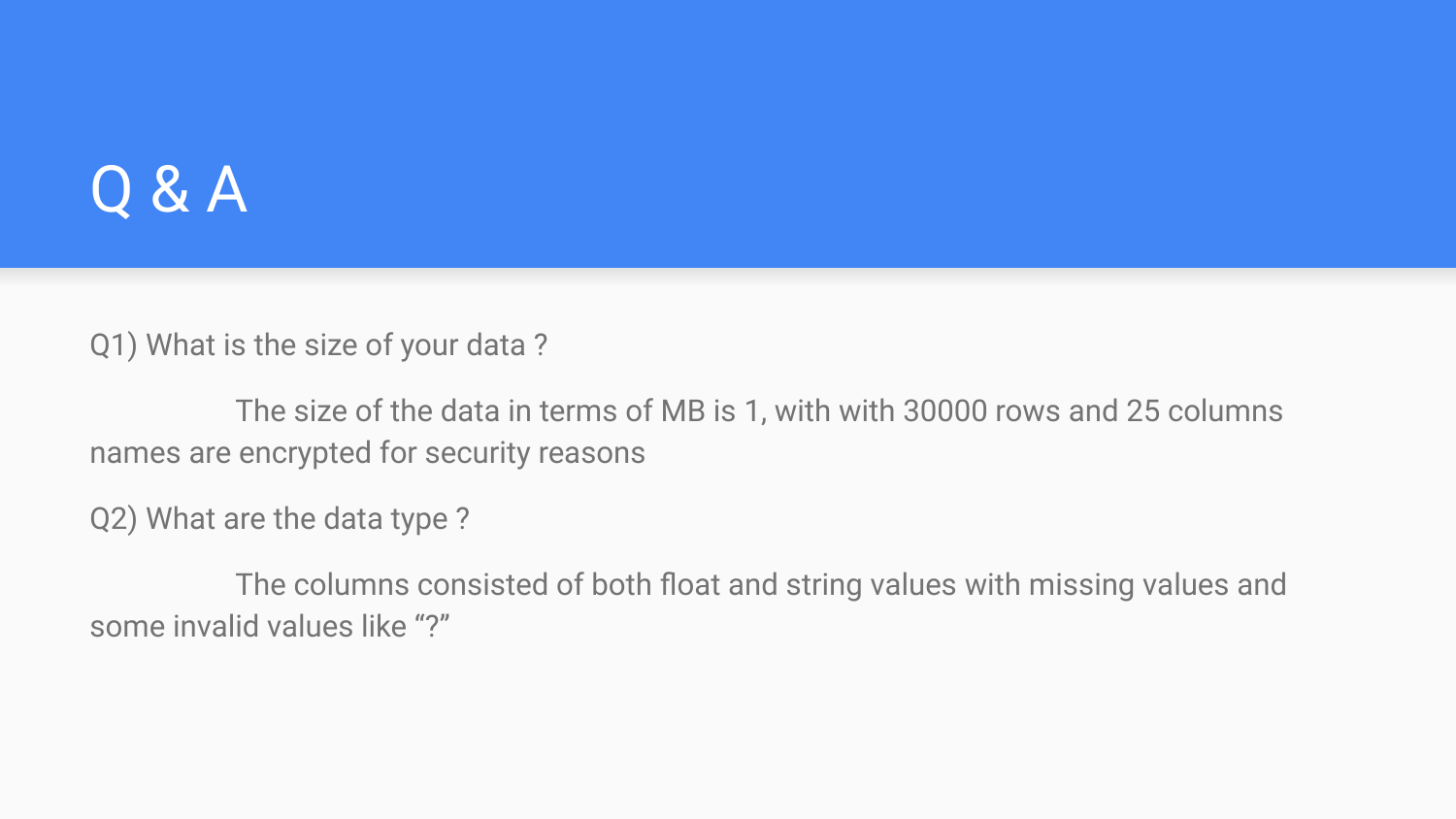

# Q & A
Q1) What is the size of your data ?
	The size of the data in terms of MB is 1, with with 30000 rows and 25 columns names are encrypted for security reasons
Q2) What are the data type ?
	The columns consisted of both float and string values with missing values and some invalid values like “?”